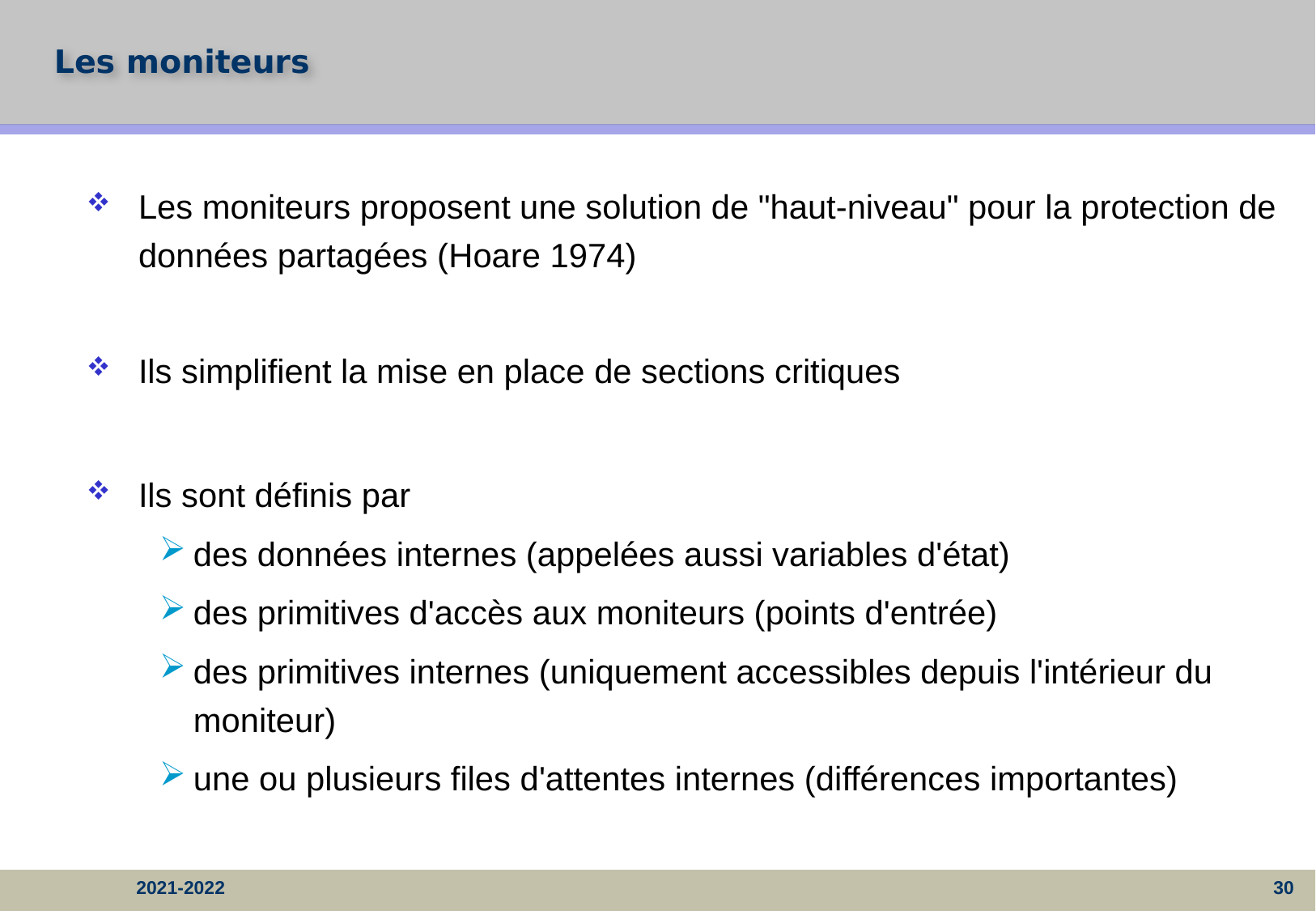

# Les moniteurs
Les moniteurs proposent une solution de "haut-niveau" pour la protection de données partagées (Hoare 1974)
Ils simplifient la mise en place de sections critiques
Ils sont définis par
des données internes (appelées aussi variables d'état)
des primitives d'accès aux moniteurs (points d'entrée)
des primitives internes (uniquement accessibles depuis l'intérieur du moniteur)
une ou plusieurs files d'attentes internes (différences importantes)